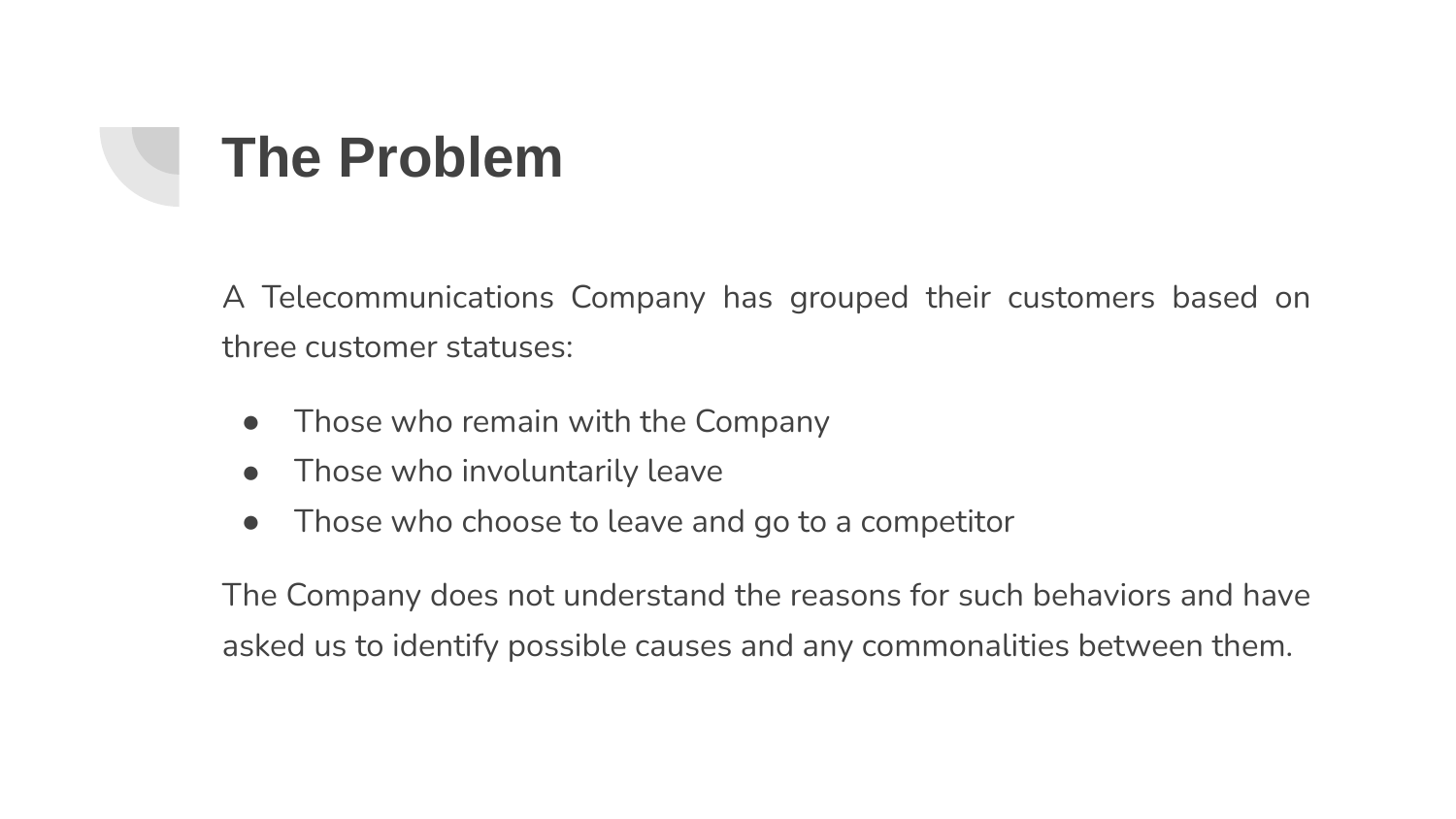

# The Problem
A Telecommunications Company has grouped their customers based on three customer statuses:
Those who remain with the Company
Those who involuntarily leave
Those who choose to leave and go to a competitor
The Company does not understand the reasons for such behaviors and have asked us to identify possible causes and any commonalities between them.